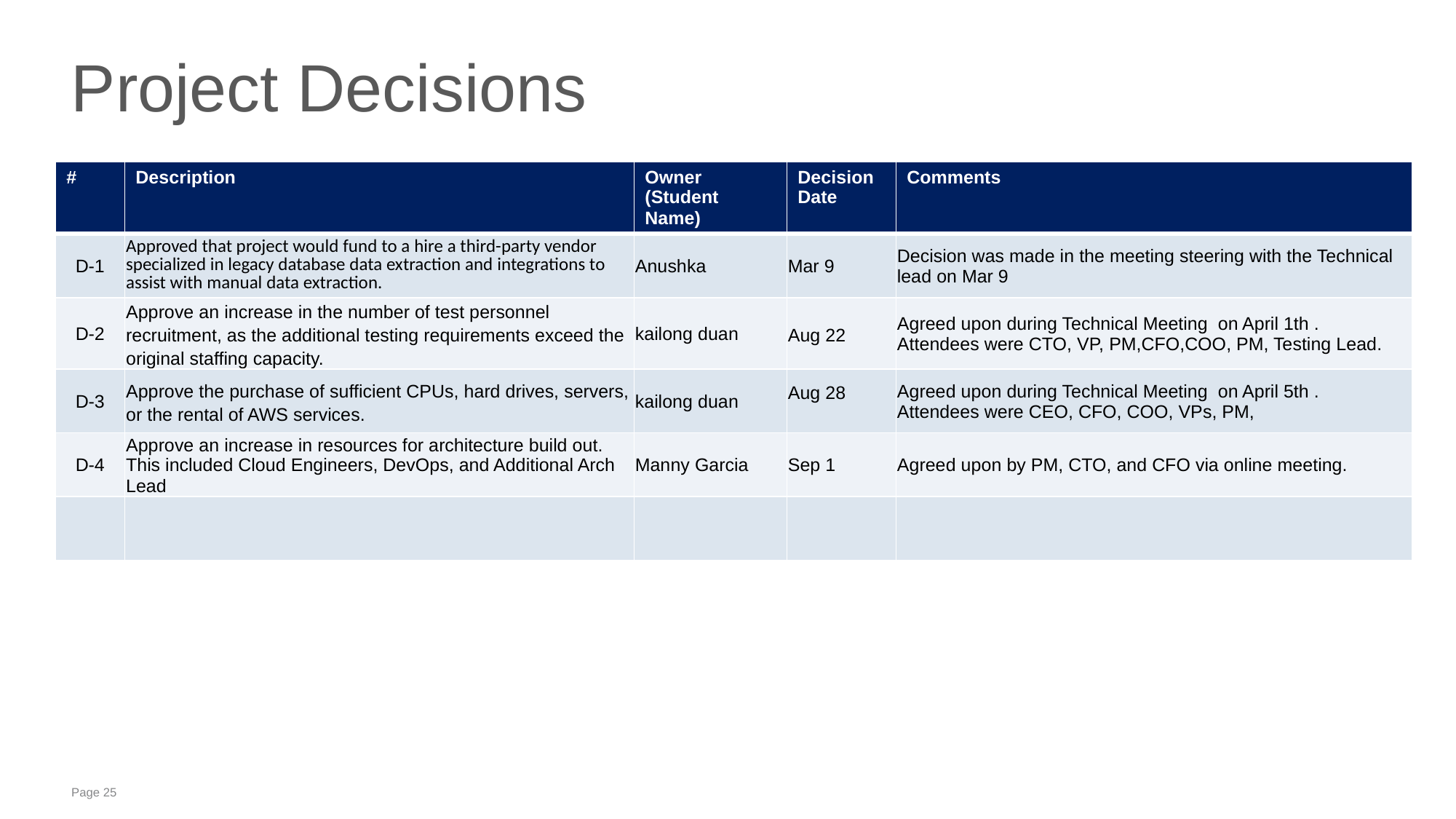

# Project Decisions
| # | Description | Owner (Student Name) | Decision Date | Comments |
| --- | --- | --- | --- | --- |
| D-1 | Approved that project would fund to a hire a third-party vendor specialized in legacy database data extraction and integrations to assist with manual data extraction. | Anushka | Mar 9 | Decision was made in the meeting steering with the Technical lead on Mar 9 |
| D-2 | Approve an increase in the number of test personnel recruitment, as the additional testing requirements exceed the original staffing capacity. | kailong duan | Aug 22 | Agreed upon during Technical Meeting on April 1th . Attendees were CTO, VP, PM,CFO,COO, PM, Testing Lead. |
| D-3 | Approve the purchase of sufficient CPUs, hard drives, servers, or the rental of AWS services. | kailong duan | Aug 28 | Agreed upon during Technical Meeting on April 5th . Attendees were CEO, CFO, COO, VPs, PM, |
| D-4 | Approve an increase in resources for architecture build out. This included Cloud Engineers, DevOps, and Additional Arch Lead | Manny Garcia | Sep 1 | Agreed upon by PM, CTO, and CFO via online meeting. |
|  |  |  |  |  |